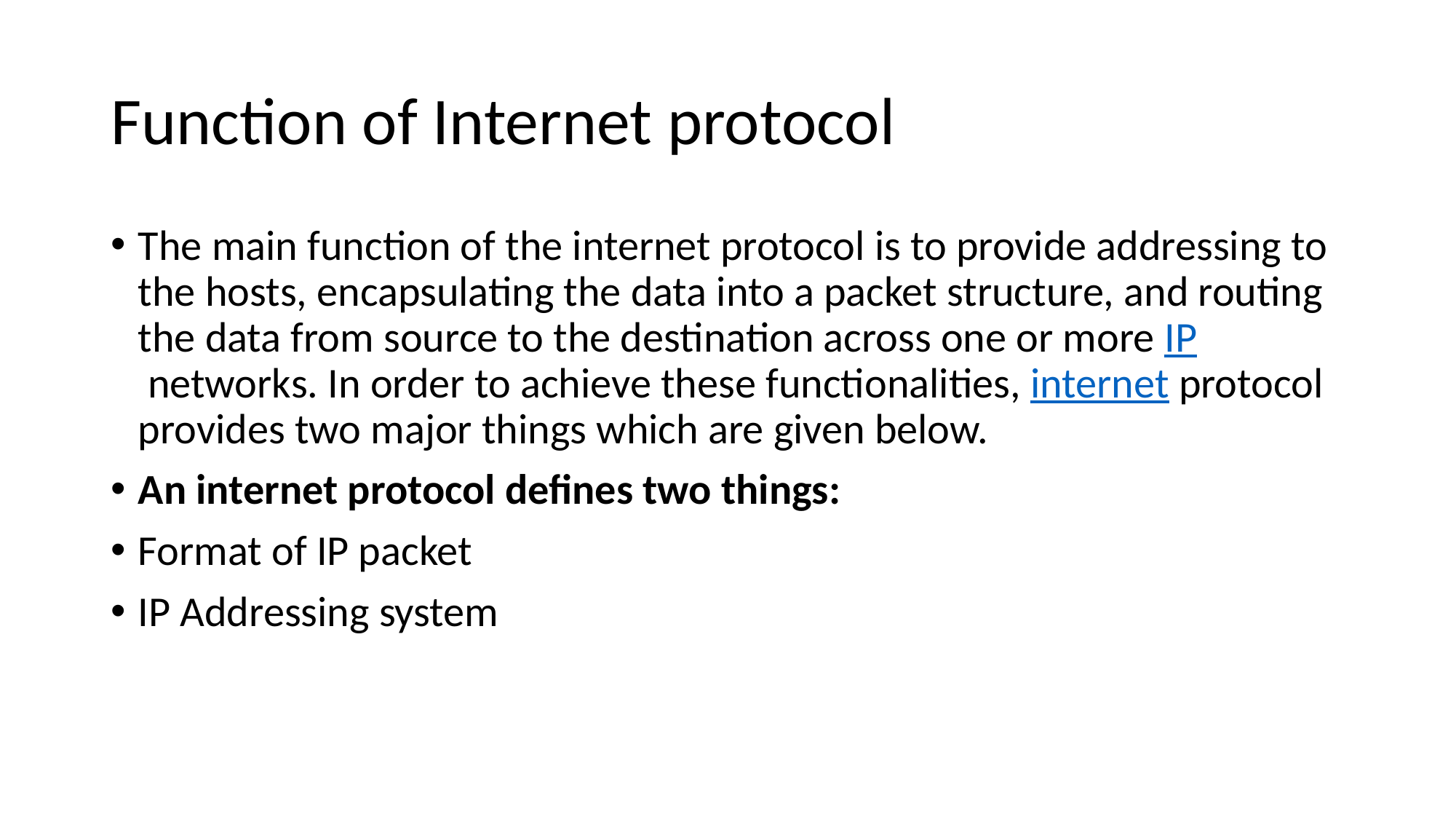

# Function of Internet protocol
The main function of the internet protocol is to provide addressing to the hosts, encapsulating the data into a packet structure, and routing the data from source to the destination across one or more IP networks. In order to achieve these functionalities, internet protocol provides two major things which are given below.
An internet protocol defines two things:
Format of IP packet
IP Addressing system